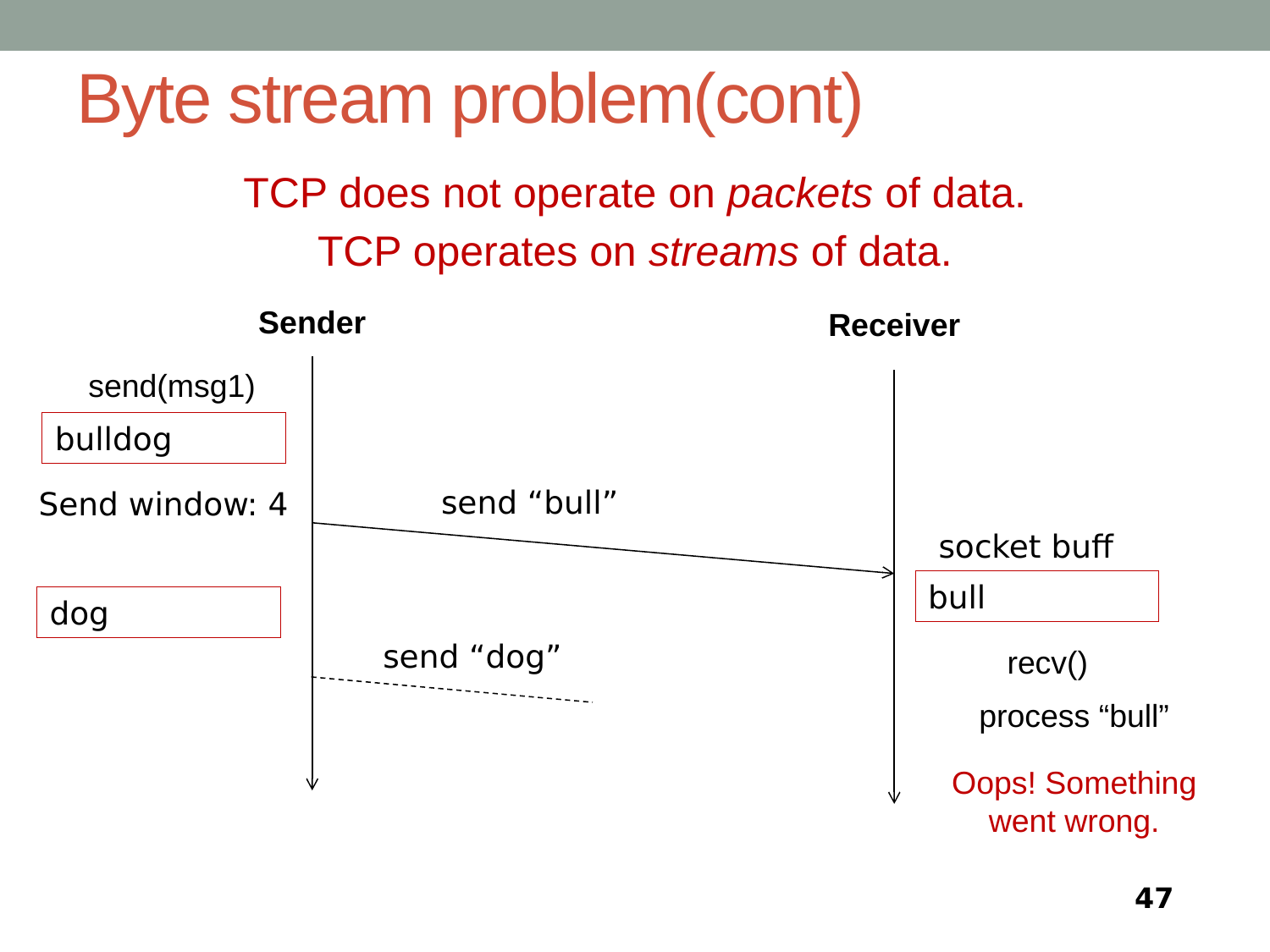

# Byte stream problem(cont)
TCP does not operate on packets of data.
TCP operates on streams of data.
Sender
Receiver
send(msg1)
bulldog
send “bull”
Send window: 4
socket buff
bull
dog
send “dog”
recv()
process “bull”
Oops! Something went wrong.
47